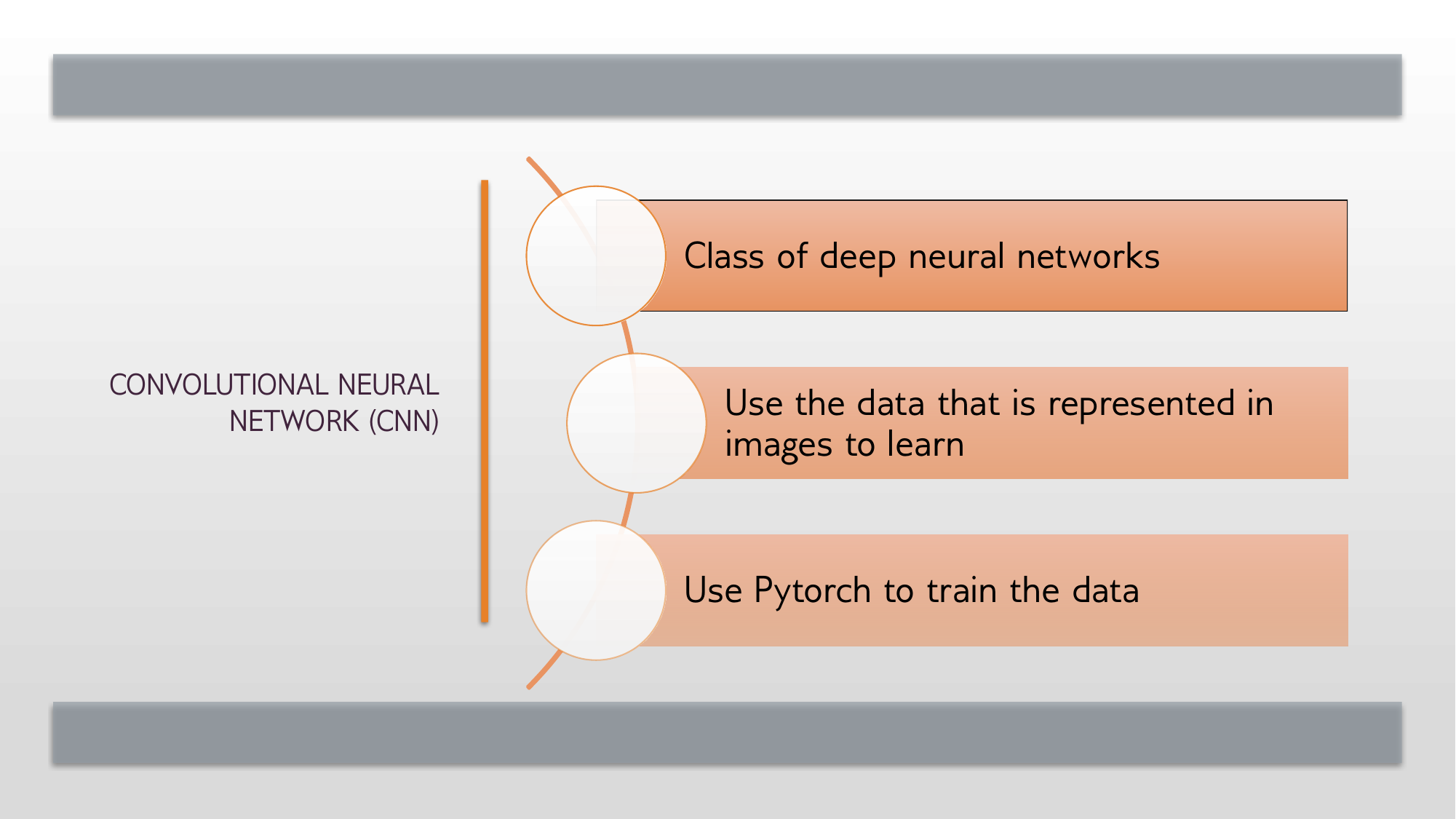

Class of deep neural networks
Use the data that is represented in images to learn
Use Pytorch to train the data
Convolutional Neural Network (CNN)
#